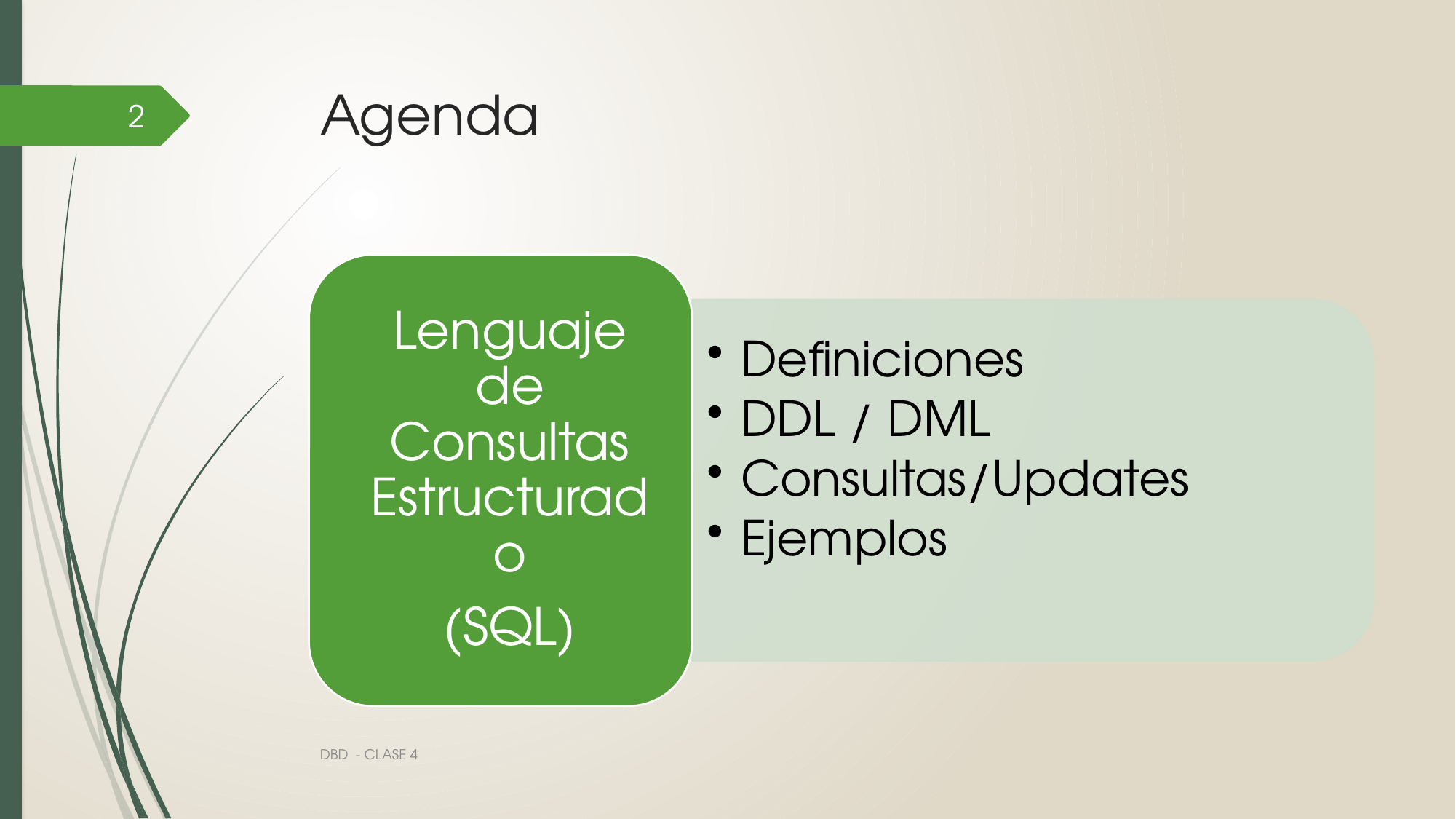

# Agenda
2
Definiciones
DDL / DML
Consultas/Updates
Ejemplos

Lenguaje de Consultas Estructurado
(SQL)
DBD  - CLASE 4